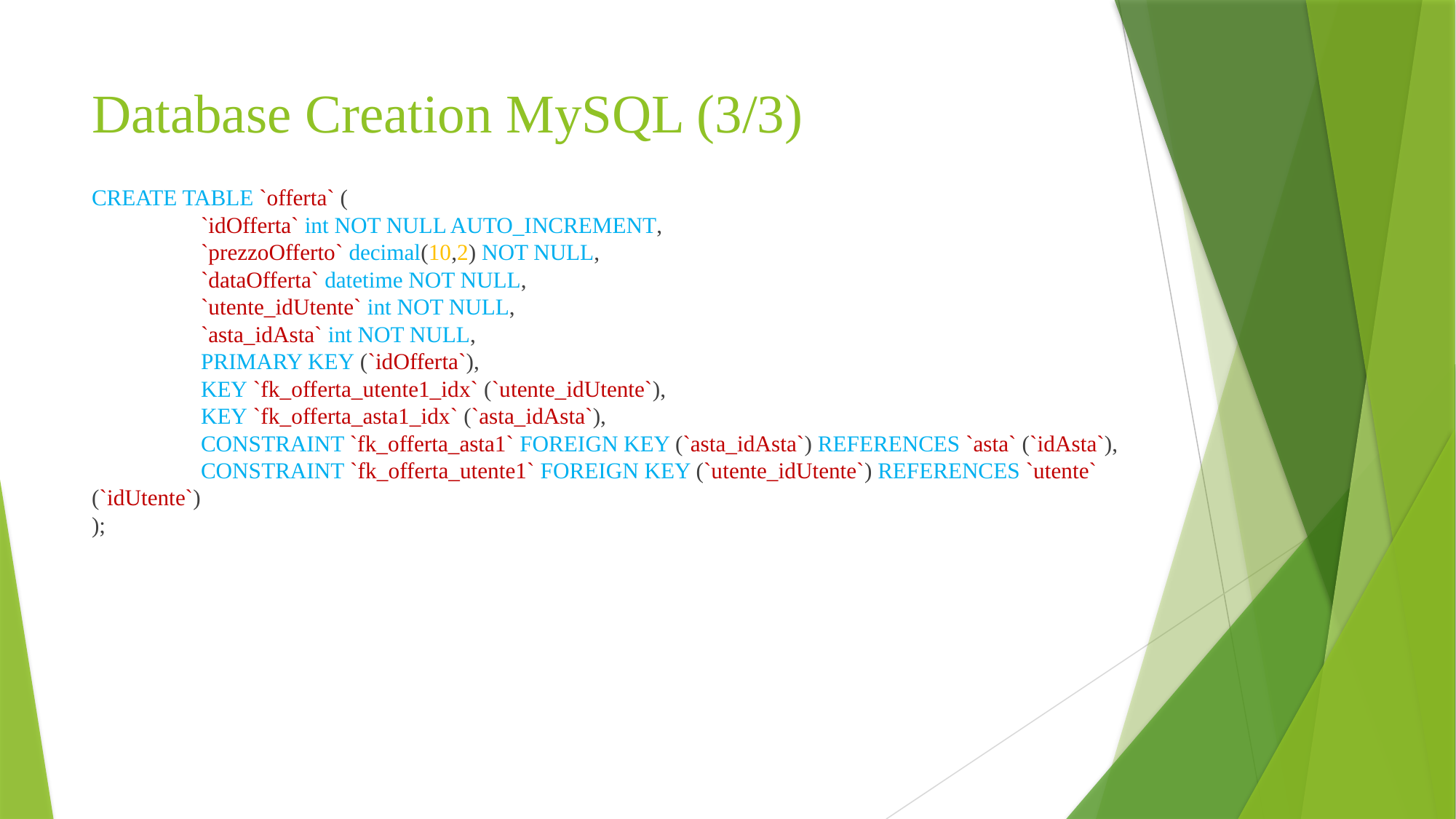

# Database Creation MySQL (3/3)
CREATE TABLE `offerta` (
	`idOfferta` int NOT NULL AUTO_INCREMENT,
	`prezzoOfferto` decimal(10,2) NOT NULL,
	`dataOfferta` datetime NOT NULL,
	`utente_idUtente` int NOT NULL,
	`asta_idAsta` int NOT NULL,
	PRIMARY KEY (`idOfferta`),
	KEY `fk_offerta_utente1_idx` (`utente_idUtente`),
	KEY `fk_offerta_asta1_idx` (`asta_idAsta`),
	CONSTRAINT `fk_offerta_asta1` FOREIGN KEY (`asta_idAsta`) REFERENCES `asta` (`idAsta`),  	CONSTRAINT `fk_offerta_utente1` FOREIGN KEY (`utente_idUtente`) REFERENCES `utente` (`idUtente`)
);